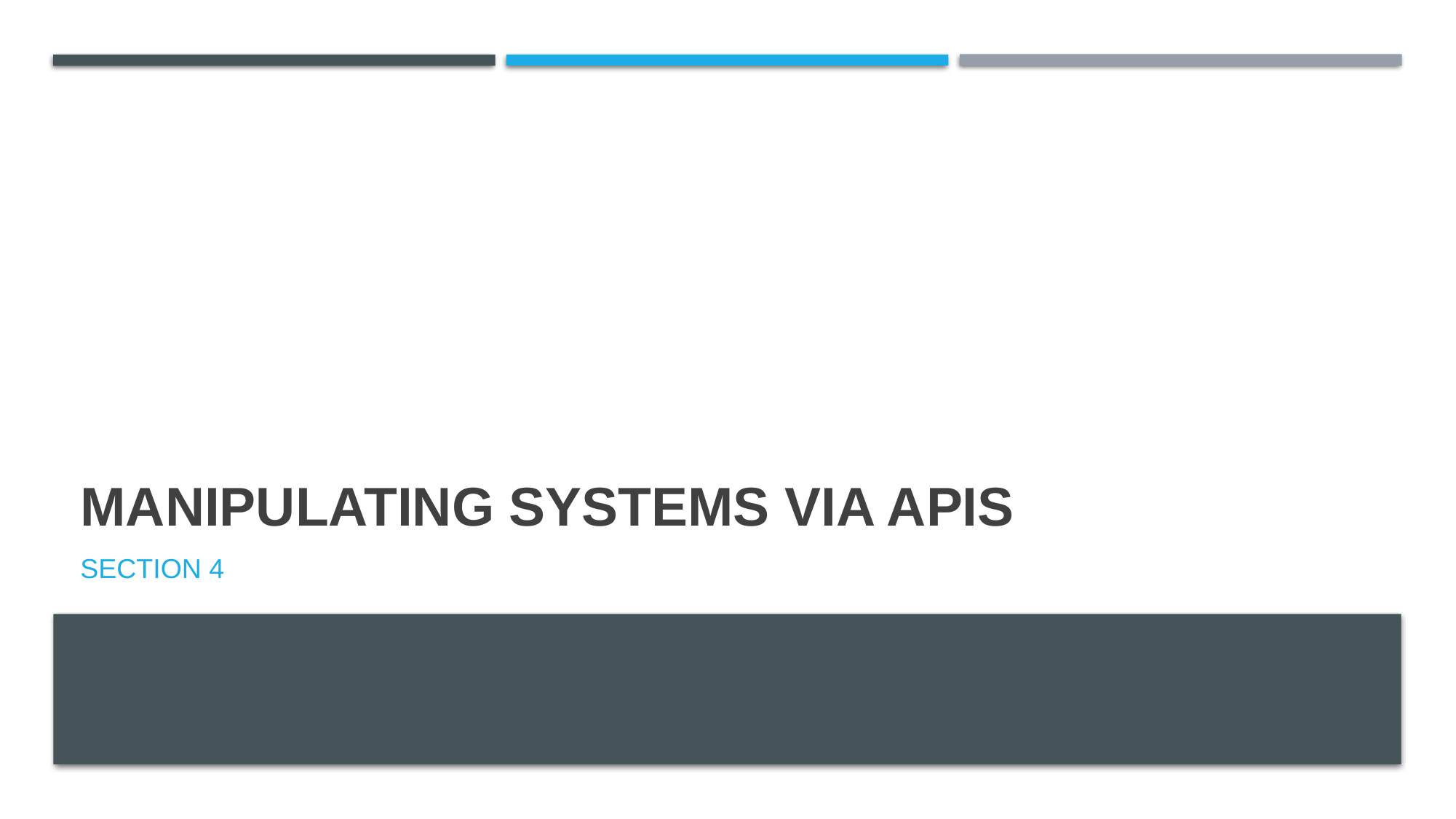

# Manipulating Systems via APIs
Section 4